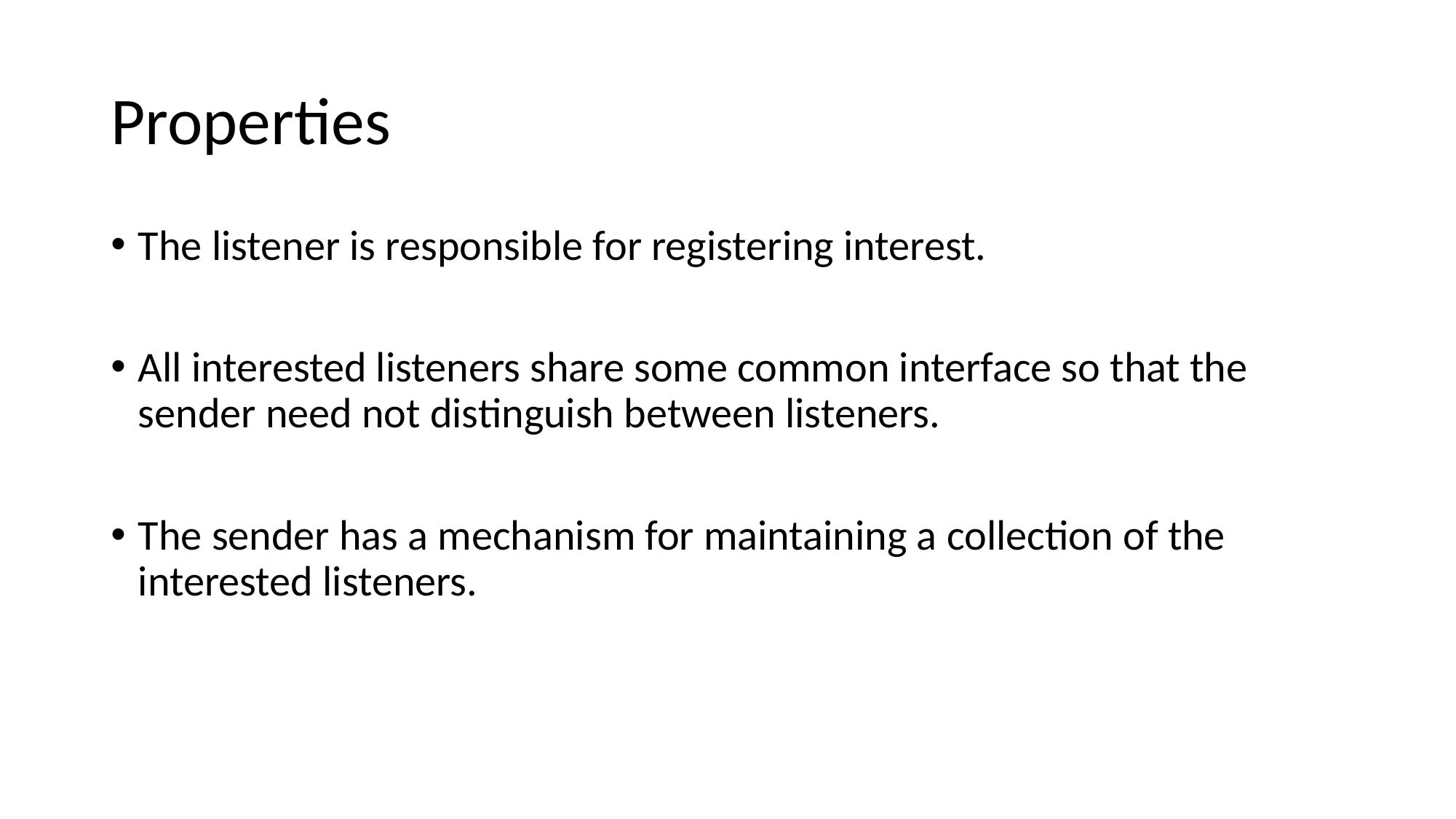

# Properties
The listener is responsible for registering interest.

All interested listeners share some common interface so that the sender need not distinguish between listeners.

The sender has a mechanism for maintaining a collection of the interested listeners.